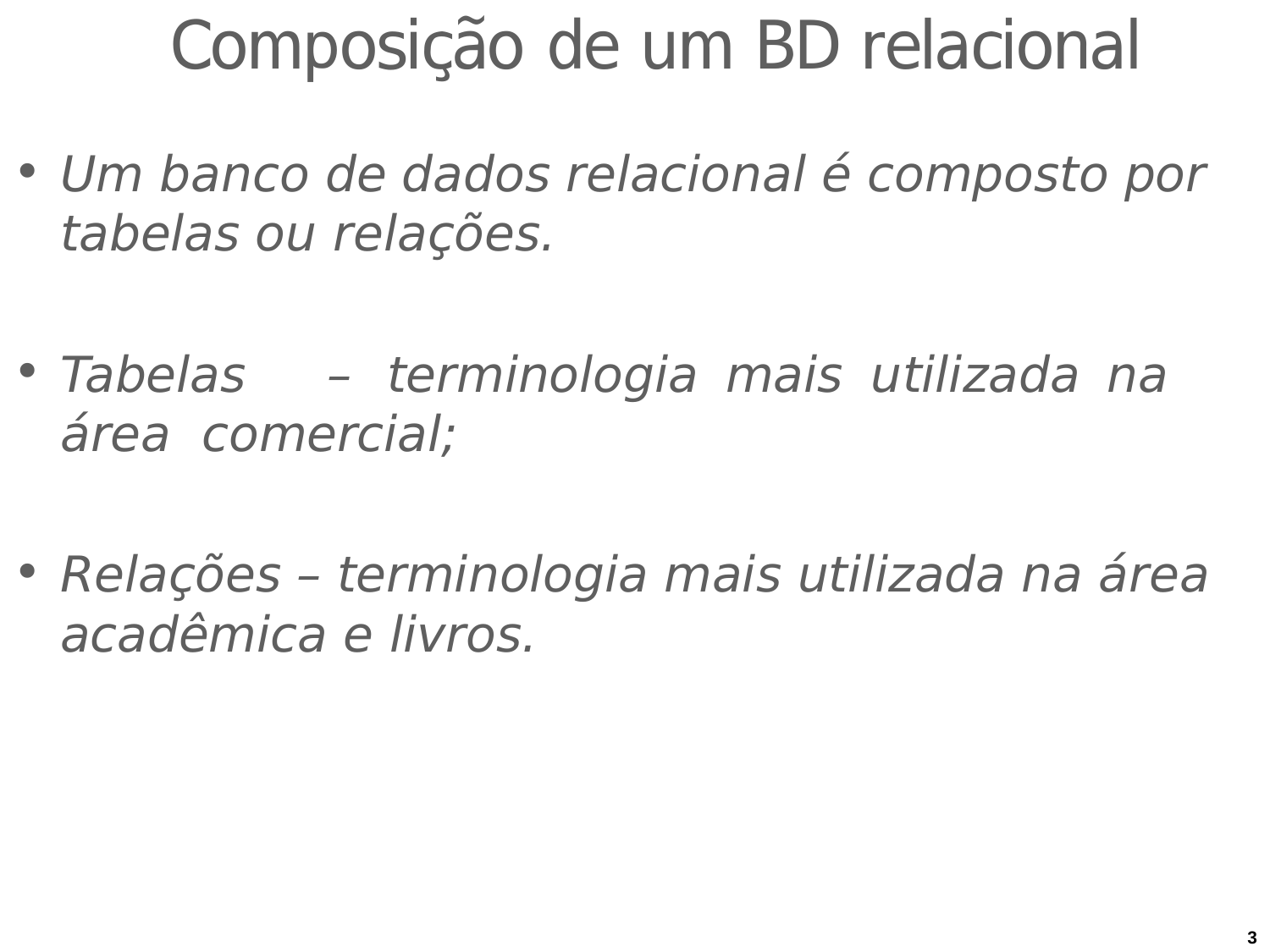

# Composição	de um BD relacional
Um banco de dados relacional é composto por  tabelas ou relações.

Tabelas	–	terminologia	mais	utilizada	na	área  comercial;

Relações – terminologia mais utilizada na área  acadêmica e livros.
3